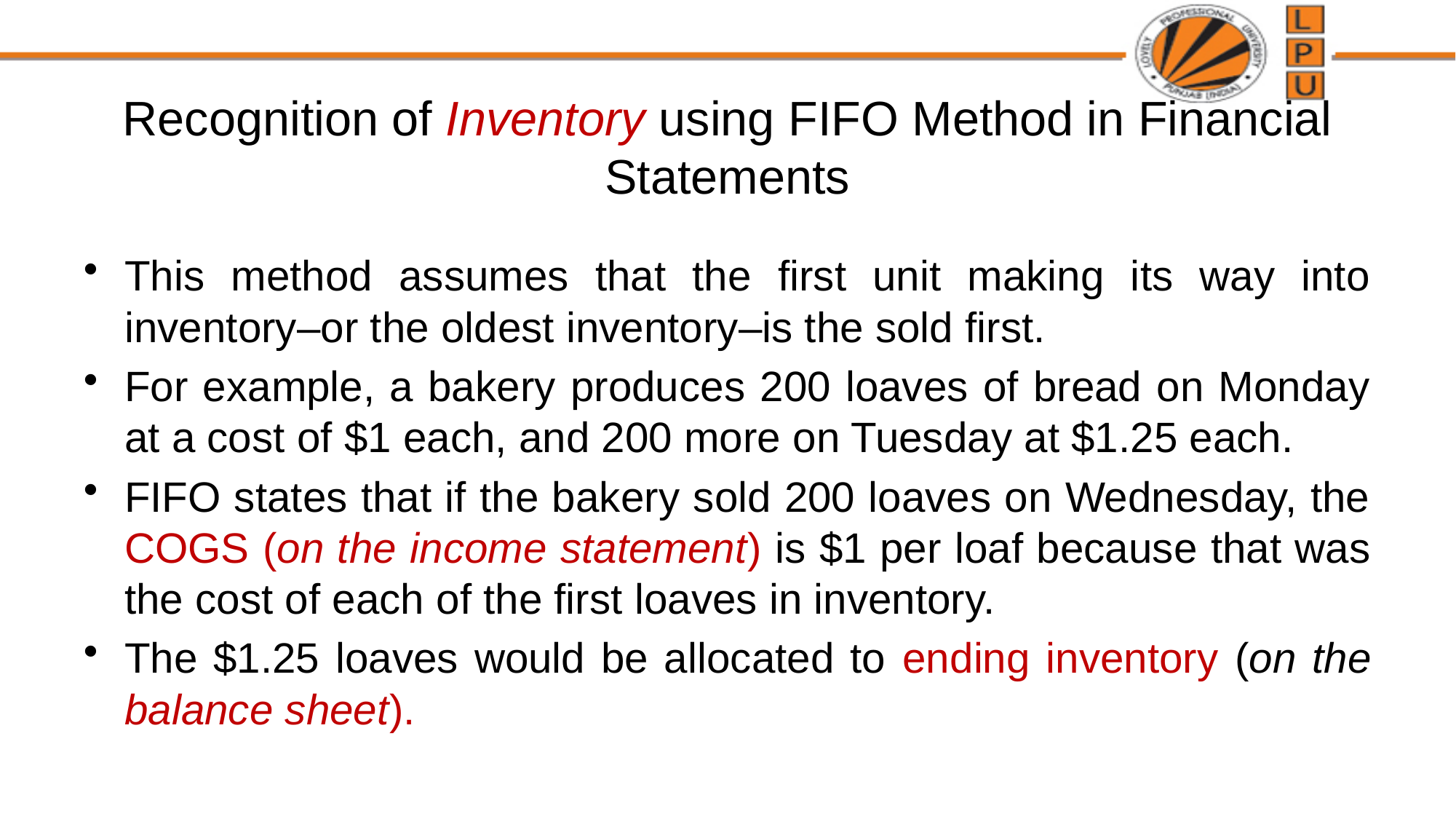

# Recognition of Inventory using FIFO Method in Financial Statements
This method assumes that the first unit making its way into inventory–or the oldest inventory–is the sold first.
For example, a bakery produces 200 loaves of bread on Monday at a cost of $1 each, and 200 more on Tuesday at $1.25 each.
FIFO states that if the bakery sold 200 loaves on Wednesday, the COGS (on the income statement) is $1 per loaf because that was the cost of each of the first loaves in inventory.
The $1.25 loaves would be allocated to ending inventory (on the balance sheet).